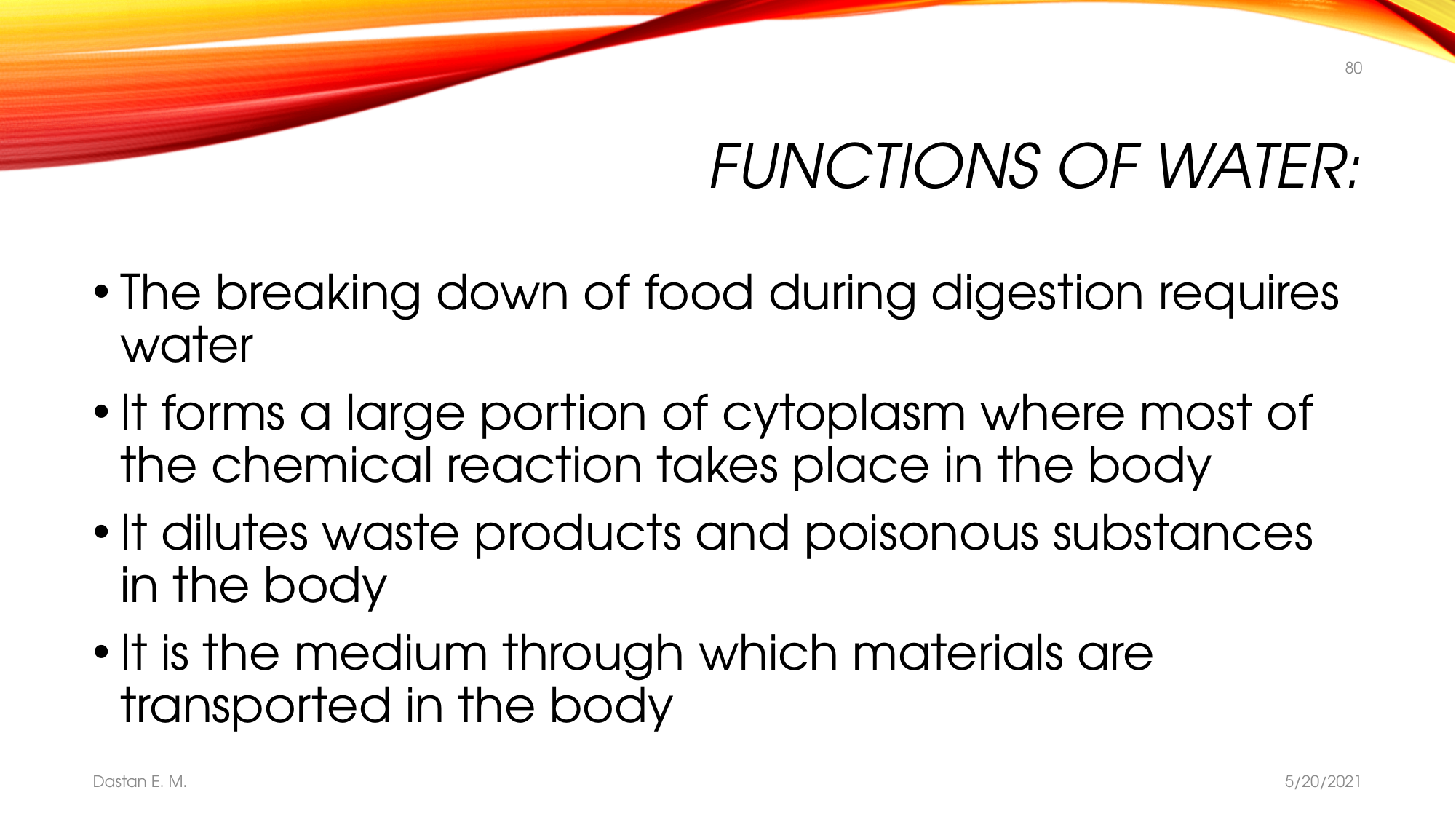

80
# Functions of water:
The breaking down of food during digestion requires water
It forms a large portion of cytoplasm where most of the chemical reaction takes place in the body
It dilutes waste products and poisonous substances in the body
It is the medium through which materials are transported in the body

Dastan E. M.
5/20/2021